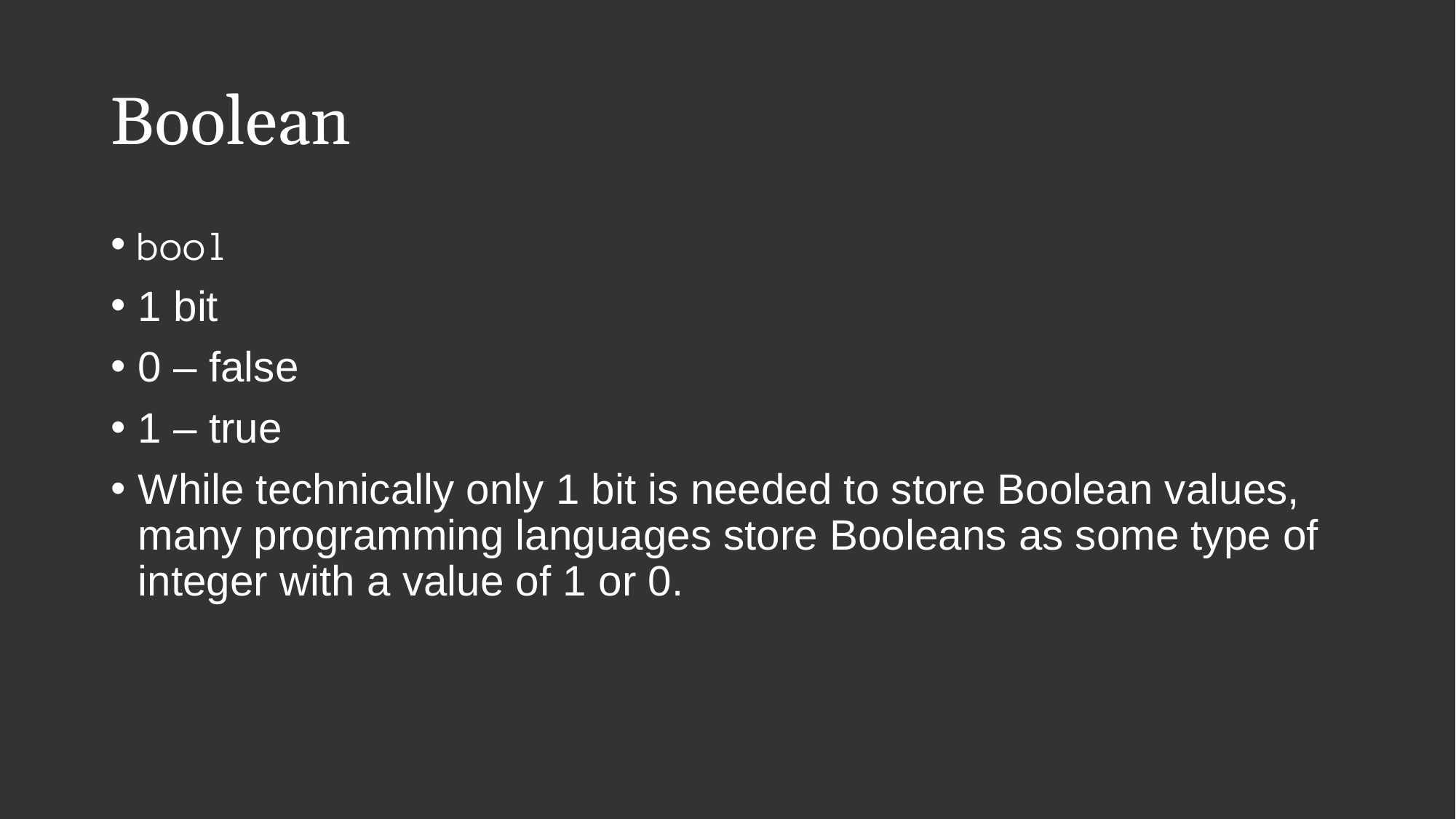

# Boolean
bool
1 bit
0 – false
1 – true
While technically only 1 bit is needed to store Boolean values, many programming languages store Booleans as some type of integer with a value of 1 or 0.